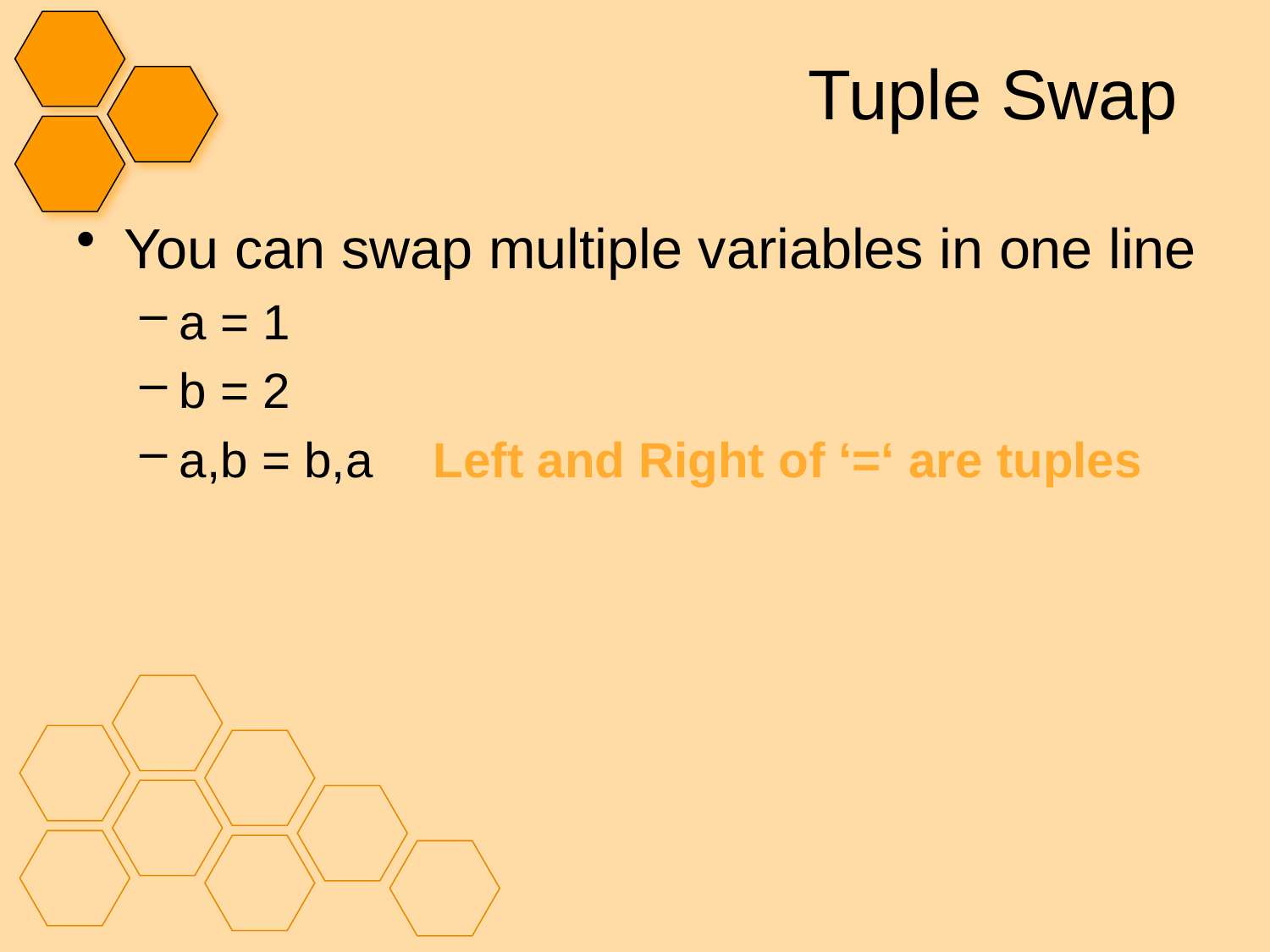

# Tuple Swap
You can swap multiple variables in one line
a = 1
b = 2
a,b = b,a	Left and Right of ‘=‘ are tuples